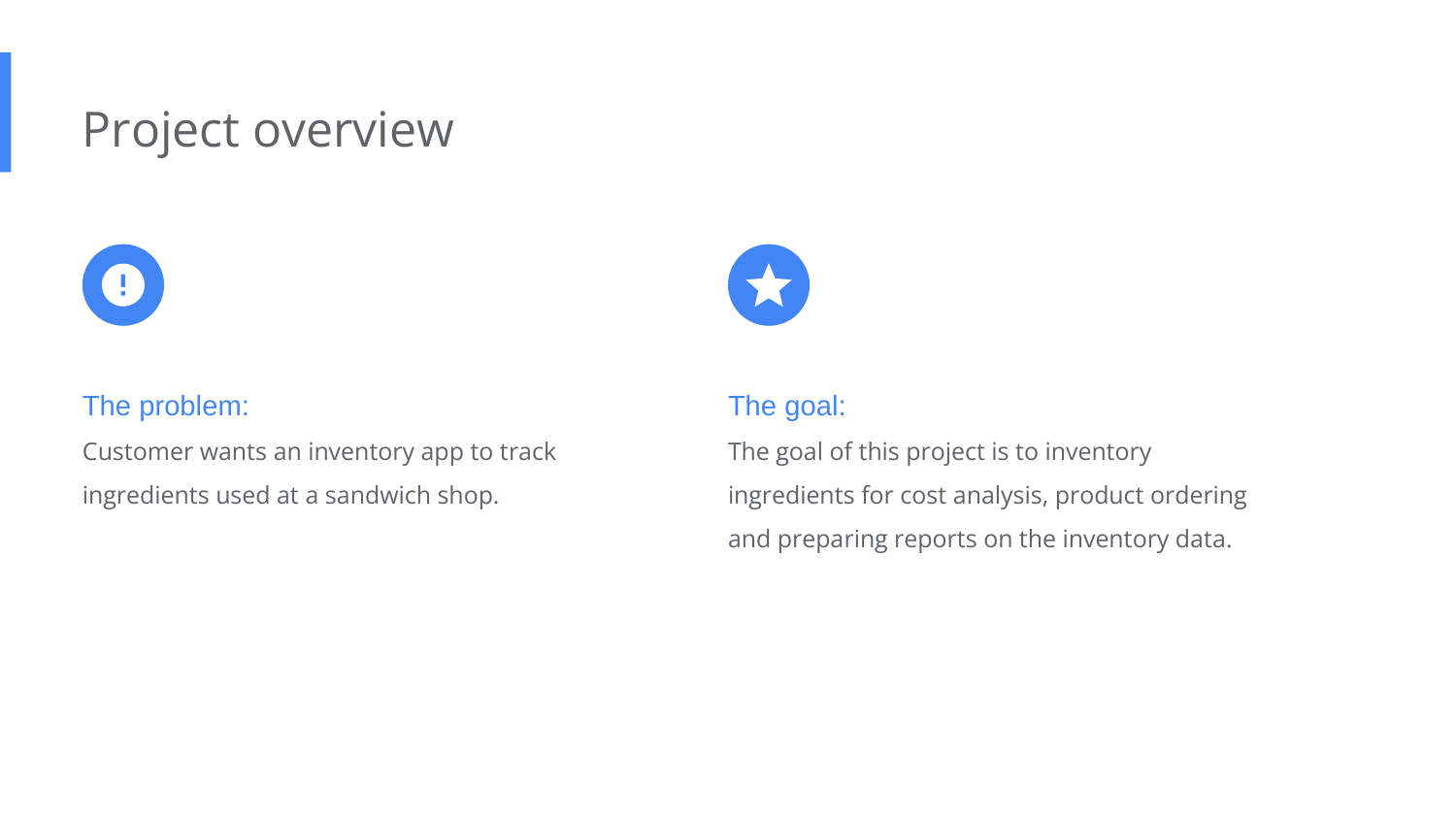

Project overview

The problem:
Customer wants an inventory app to track ingredients used at a sandwich shop.
The goal:
The goal of this project is to inventory ingredients for cost analysis, product ordering and preparing reports on the inventory data.